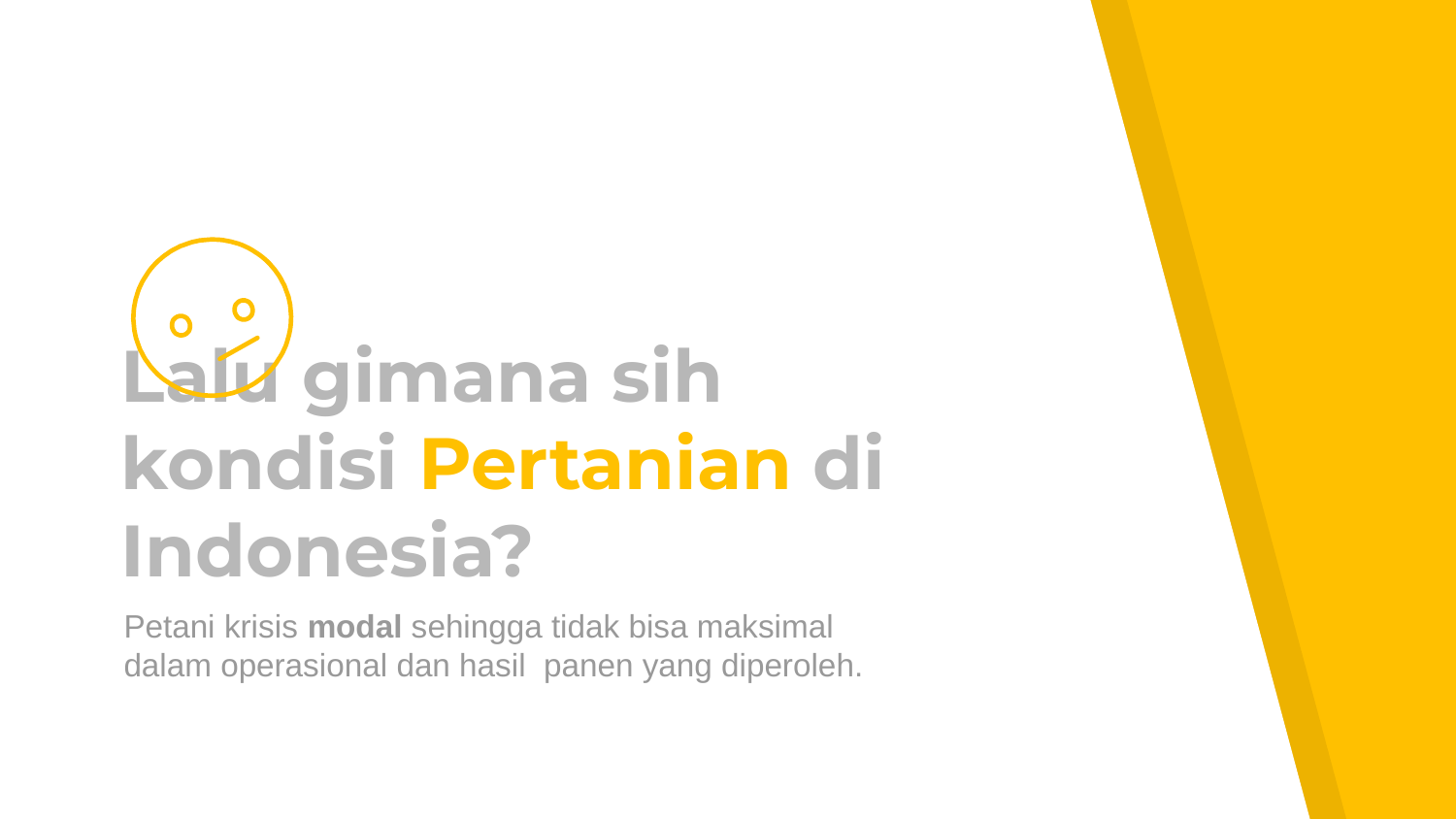

Lalu gimana sih kondisi Pertanian di Indonesia?
Petani krisis modal sehingga tidak bisa maksimal dalam operasional dan hasil  panen yang diperoleh.